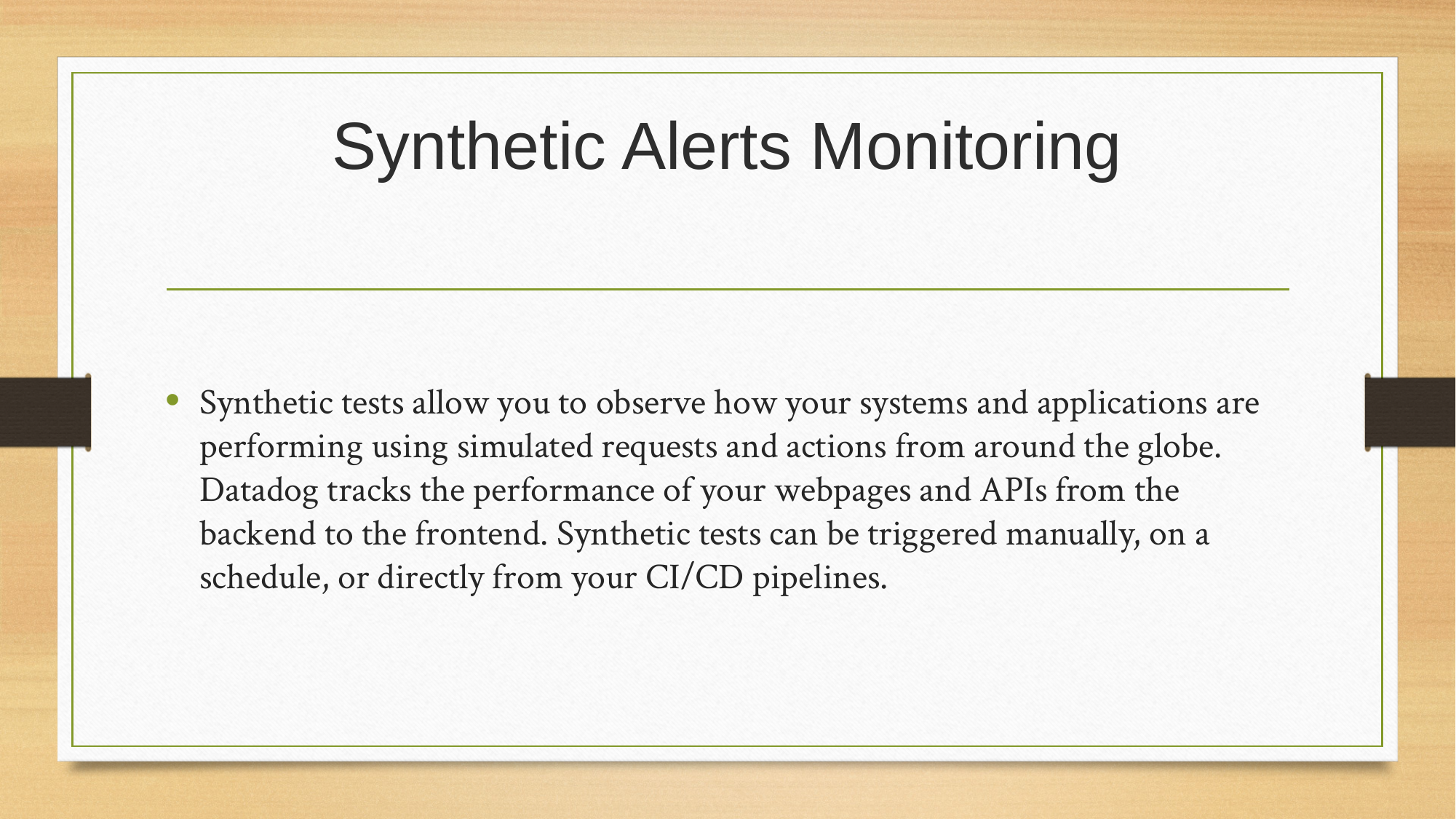

# Synthetic Alerts Monitoring

Synthetic tests allow you to observe how your systems and applications are performing using simulated requests and actions from around the globe. Datadog tracks the performance of your webpages and APIs from the backend to the frontend. Synthetic tests can be triggered manually, on a schedule, or directly from your CI/CD pipelines.